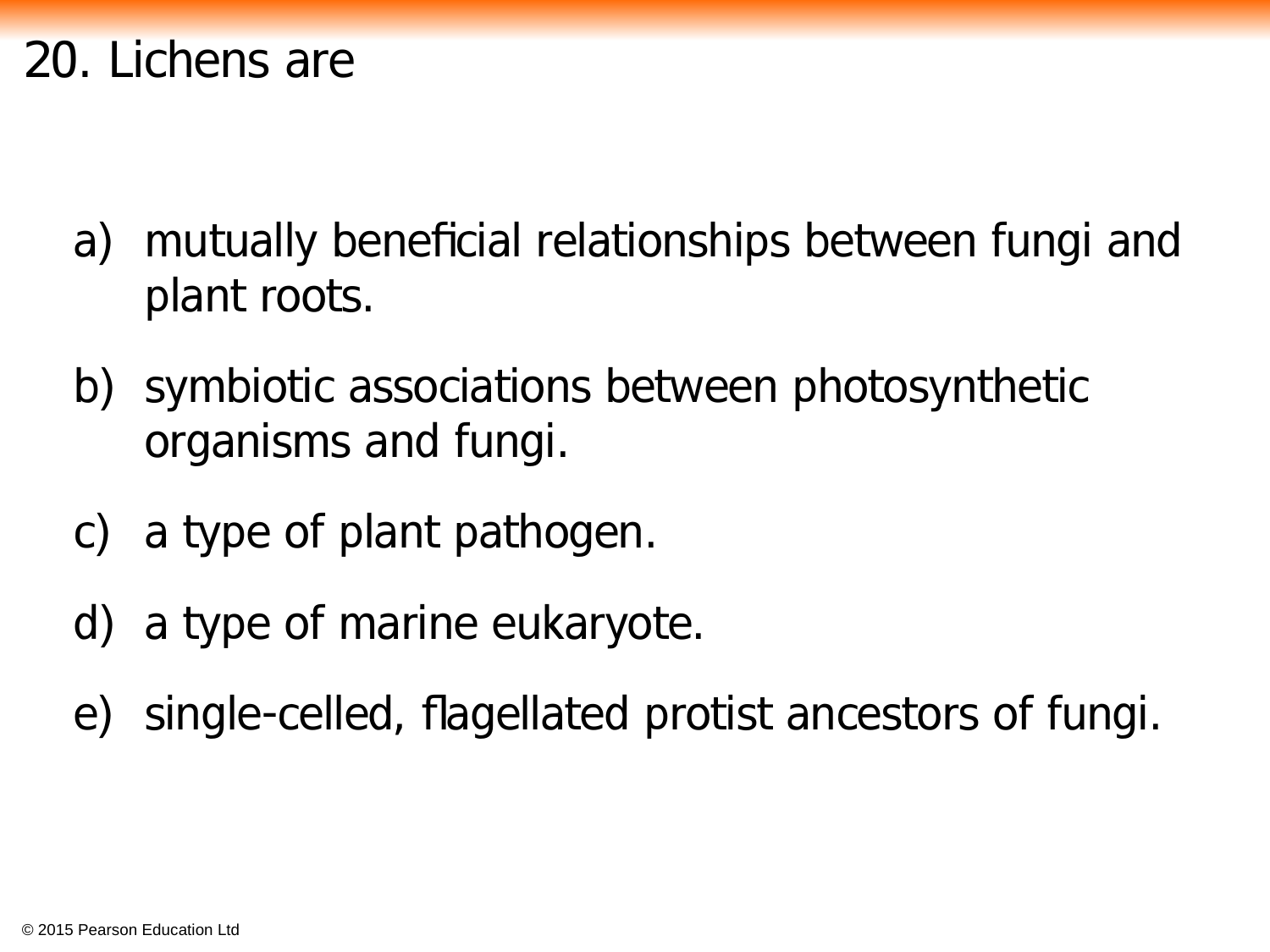

20. Lichens are
mutually beneficial relationships between fungi and plant roots.
symbiotic associations between photosynthetic organisms and fungi.
a type of plant pathogen.
a type of marine eukaryote.
single-celled, flagellated protist ancestors of fungi.